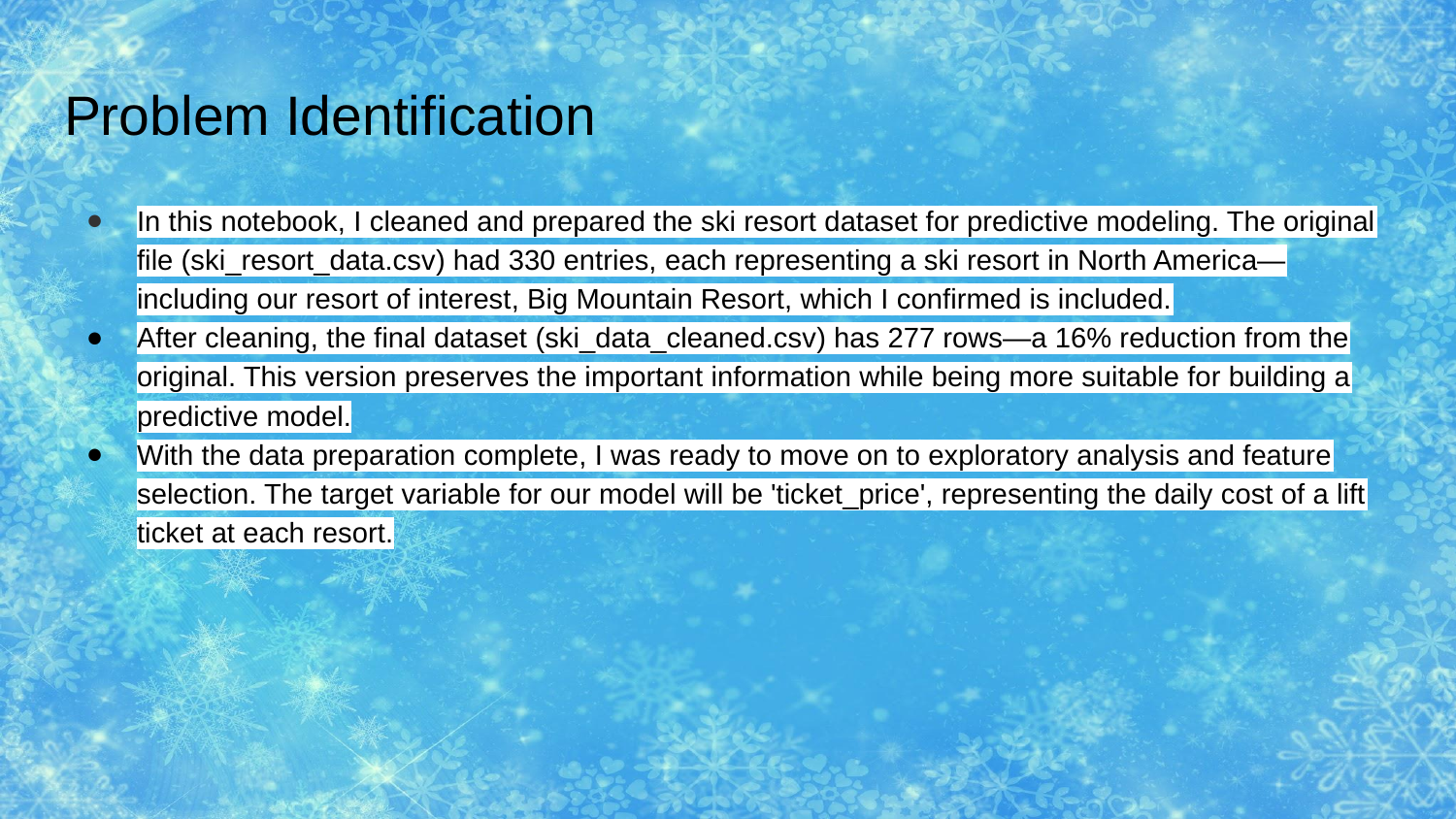

# Problem Identification
In this notebook, I cleaned and prepared the ski resort dataset for predictive modeling. The original file (ski_resort_data.csv) had 330 entries, each representing a ski resort in North America—including our resort of interest, Big Mountain Resort, which I confirmed is included.
After cleaning, the final dataset (ski_data_cleaned.csv) has 277 rows—a 16% reduction from the original. This version preserves the important information while being more suitable for building a predictive model.
With the data preparation complete, I was ready to move on to exploratory analysis and feature selection. The target variable for our model will be 'ticket_price', representing the daily cost of a lift ticket at each resort.